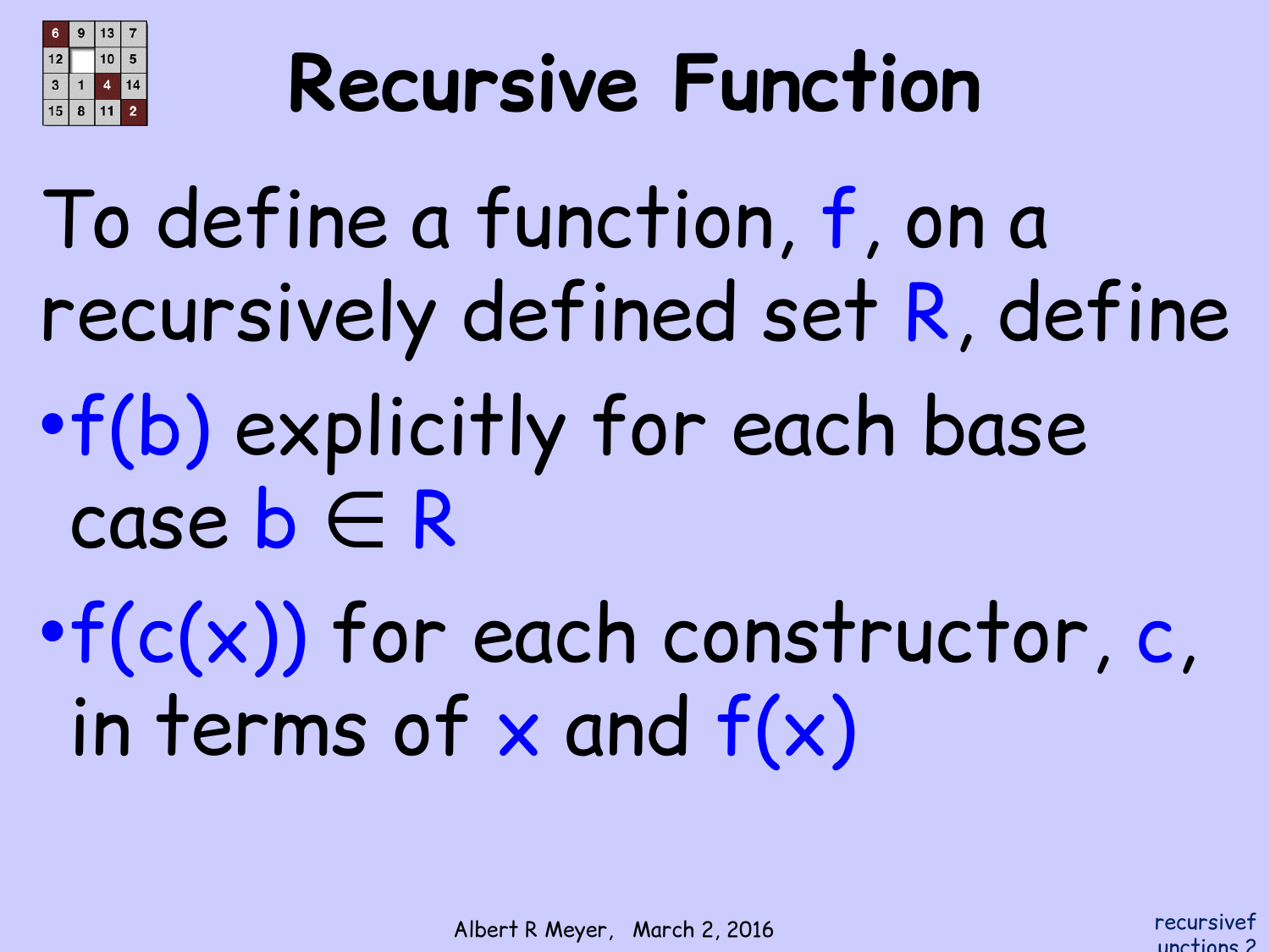

# Recursive Function
To define a function, f, on a
recursively defined set R, define
f(b) explicitly for each base case b ∈ R
f(c(x)) for each constructor, c, in terms of x and f(x)
recursivefunctions.2